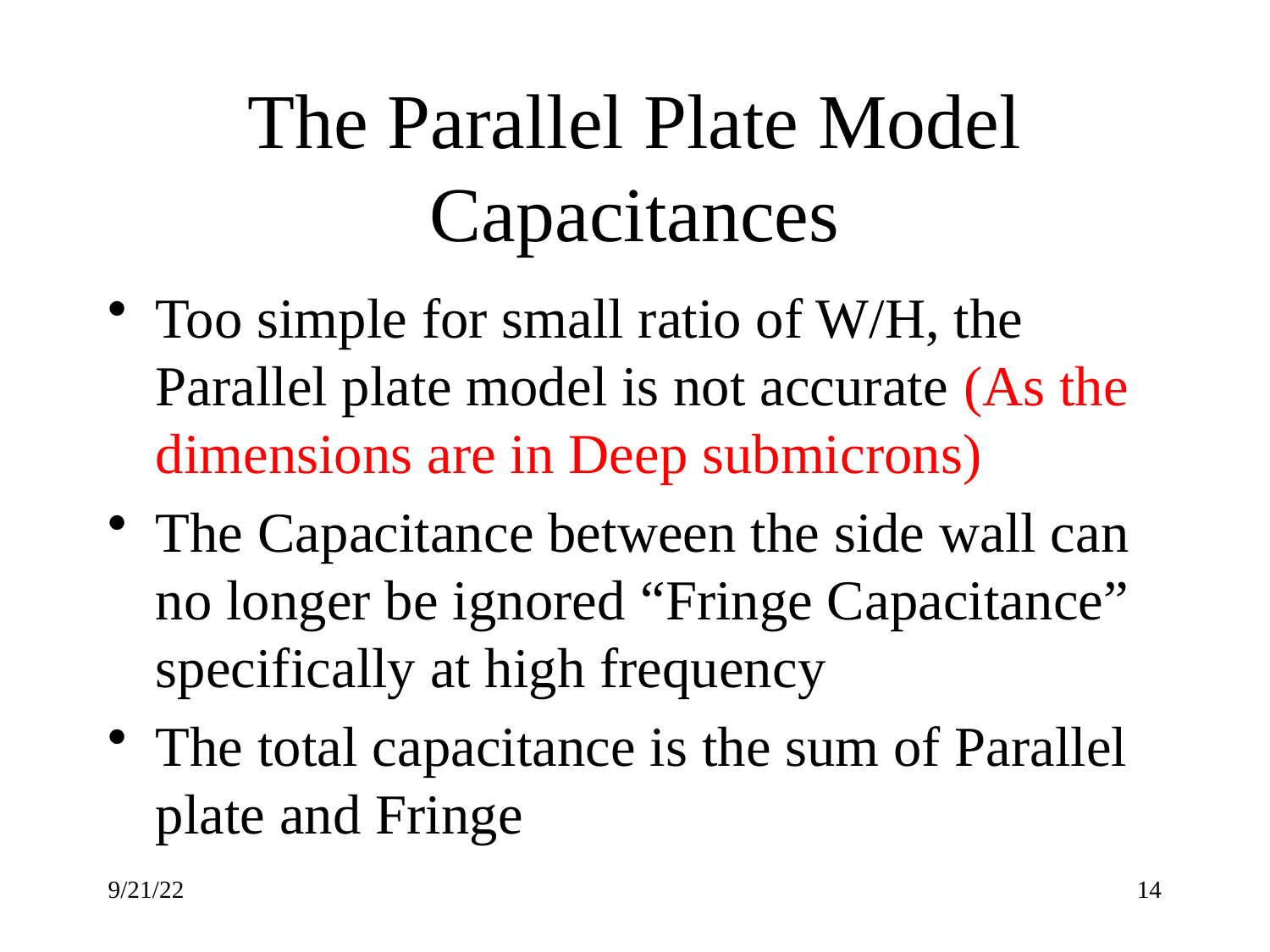

# The Parallel Plate Model Capacitances
Too simple for small ratio of W/H, the Parallel plate model is not accurate (As the dimensions are in Deep submicrons)
The Capacitance between the side wall can no longer be ignored “Fringe Capacitance” specifically at high frequency
The total capacitance is the sum of Parallel plate and Fringe
9/21/22
14